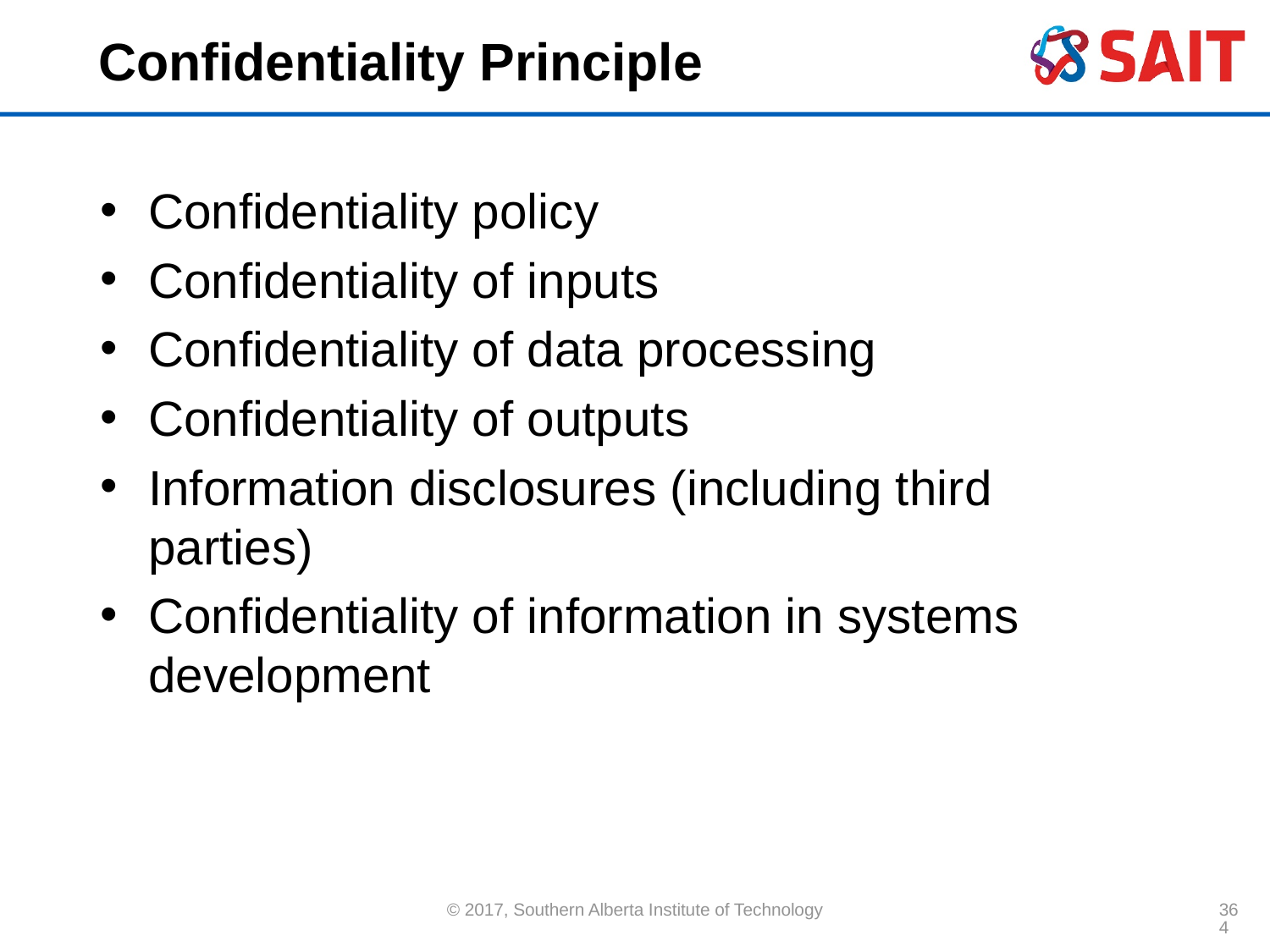

# Confidentiality Principle
Confidentiality policy
Confidentiality of inputs
Confidentiality of data processing
Confidentiality of outputs
Information disclosures (including third parties)
Confidentiality of information in systems development